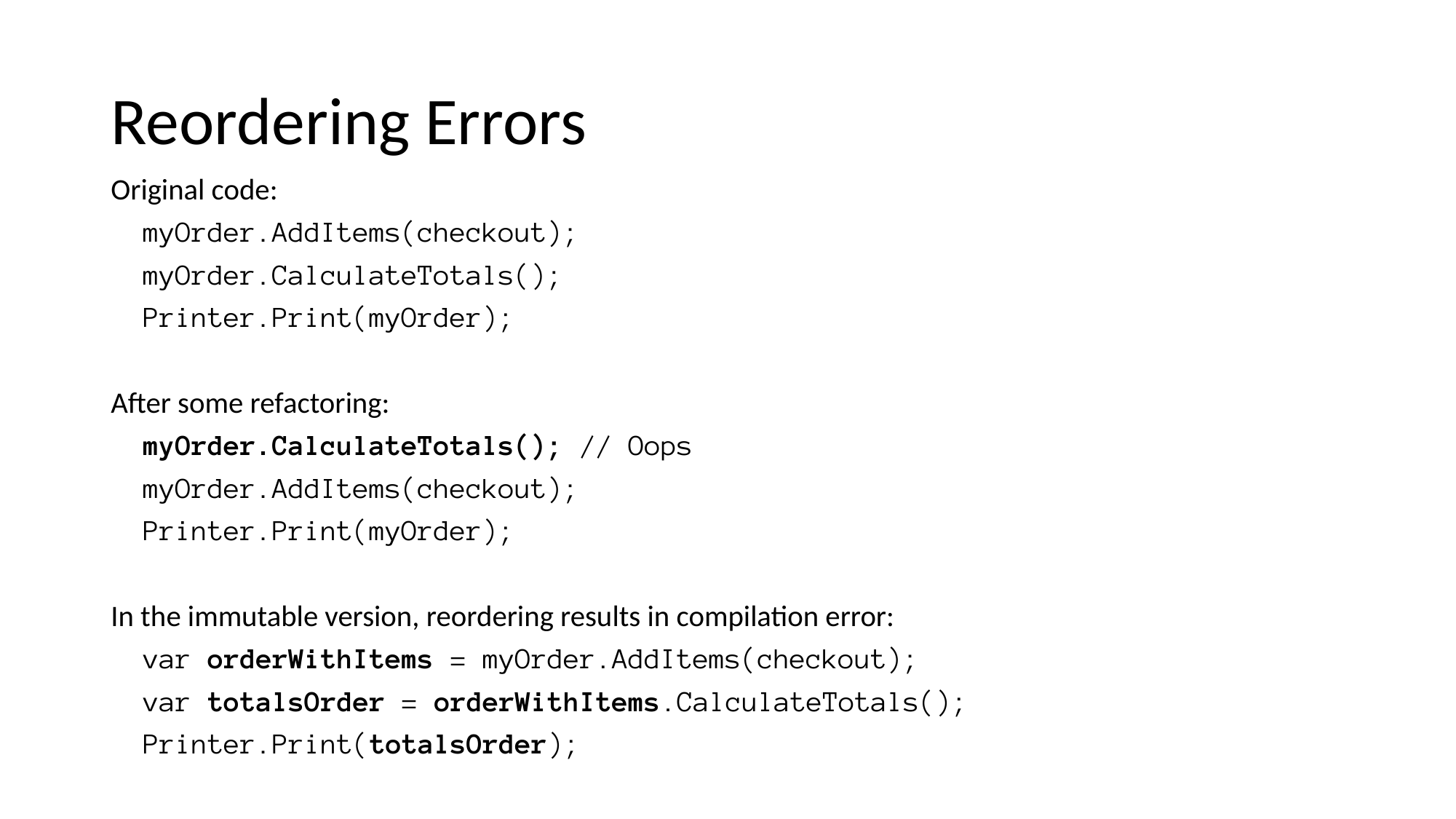

# Reordering Errors
Original code:
  myOrder.AddItems(checkout);
  myOrder.CalculateTotals();
  Printer.Print(myOrder);

After some refactoring:
  myOrder.CalculateTotals(); // Oops
  myOrder.AddItems(checkout);
  Printer.Print(myOrder);

In the immutable version, reordering results in compilation error:
  var orderWithItems = myOrder.AddItems(checkout);
  var totalsOrder = orderWithItems.CalculateTotals();
  Printer.Print(totalsOrder);